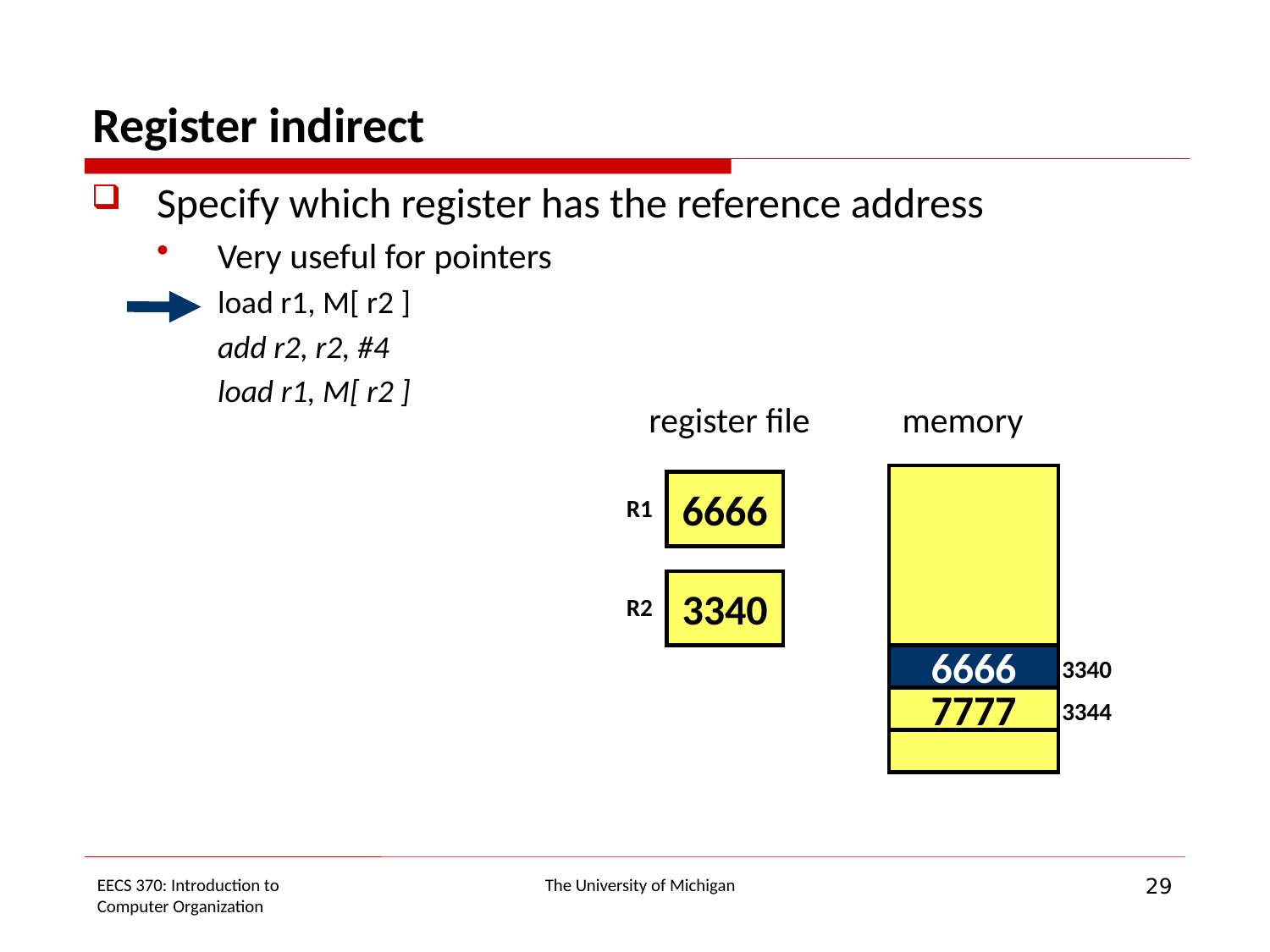

# Register indirect
Specify which register has the reference address
Very useful for pointers
load r1, M[ r2 ]
add r2, r2, #4
load r1, M[ r2 ]

register file
memory

6666
R1
3340
R2
6666
3340
7777
3344
29
EECS 370: Introduction to
Computer Organization